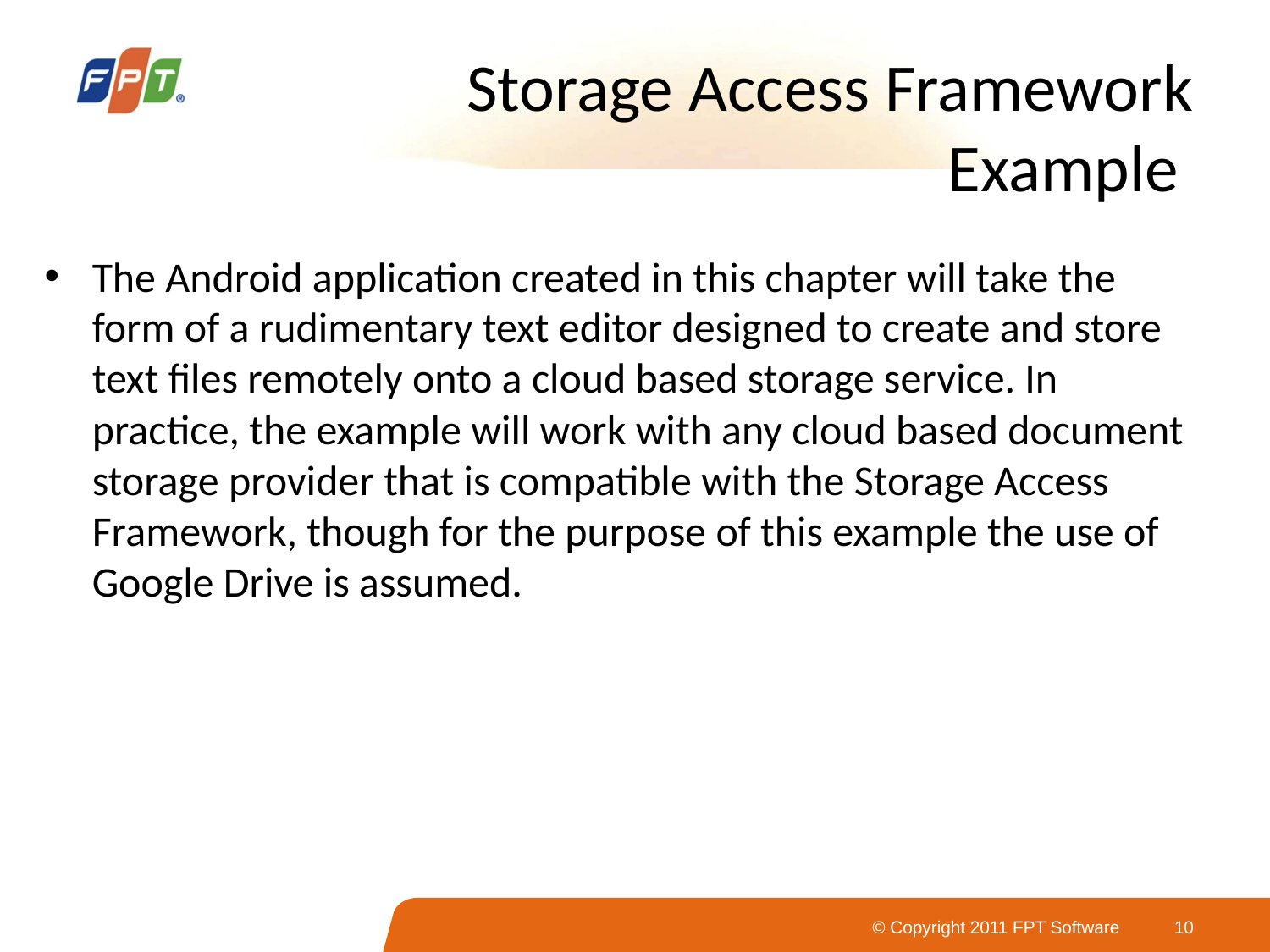

# Storage Access Framework Example
The Android application created in this chapter will take the form of a rudimentary text editor designed to create and store text files remotely onto a cloud based storage service. In practice, the example will work with any cloud based document storage provider that is compatible with the Storage Access Framework, though for the purpose of this example the use of Google Drive is assumed.